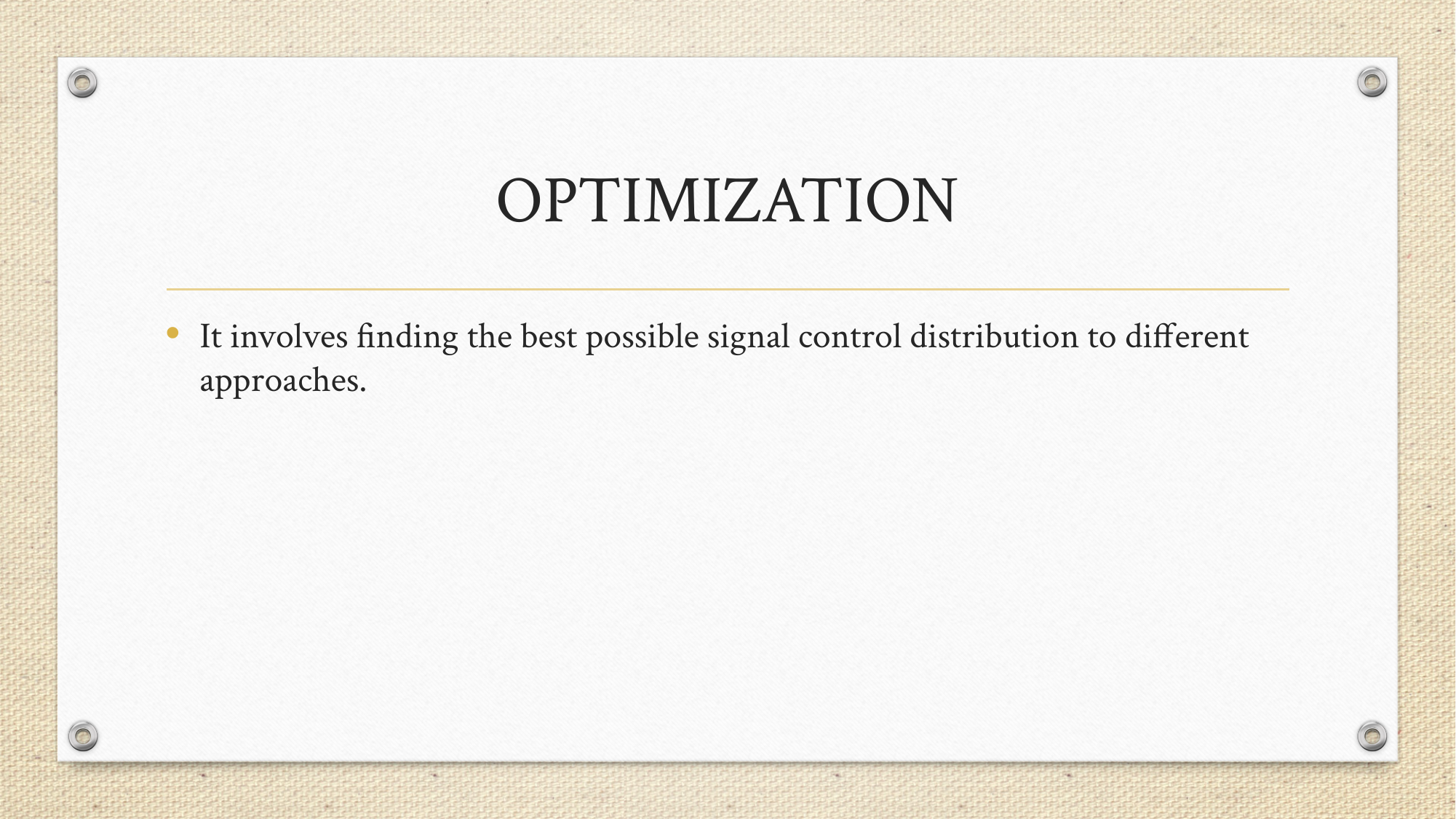

# OPTIMIZATION
It involves finding the best possible signal control distribution to different approaches.